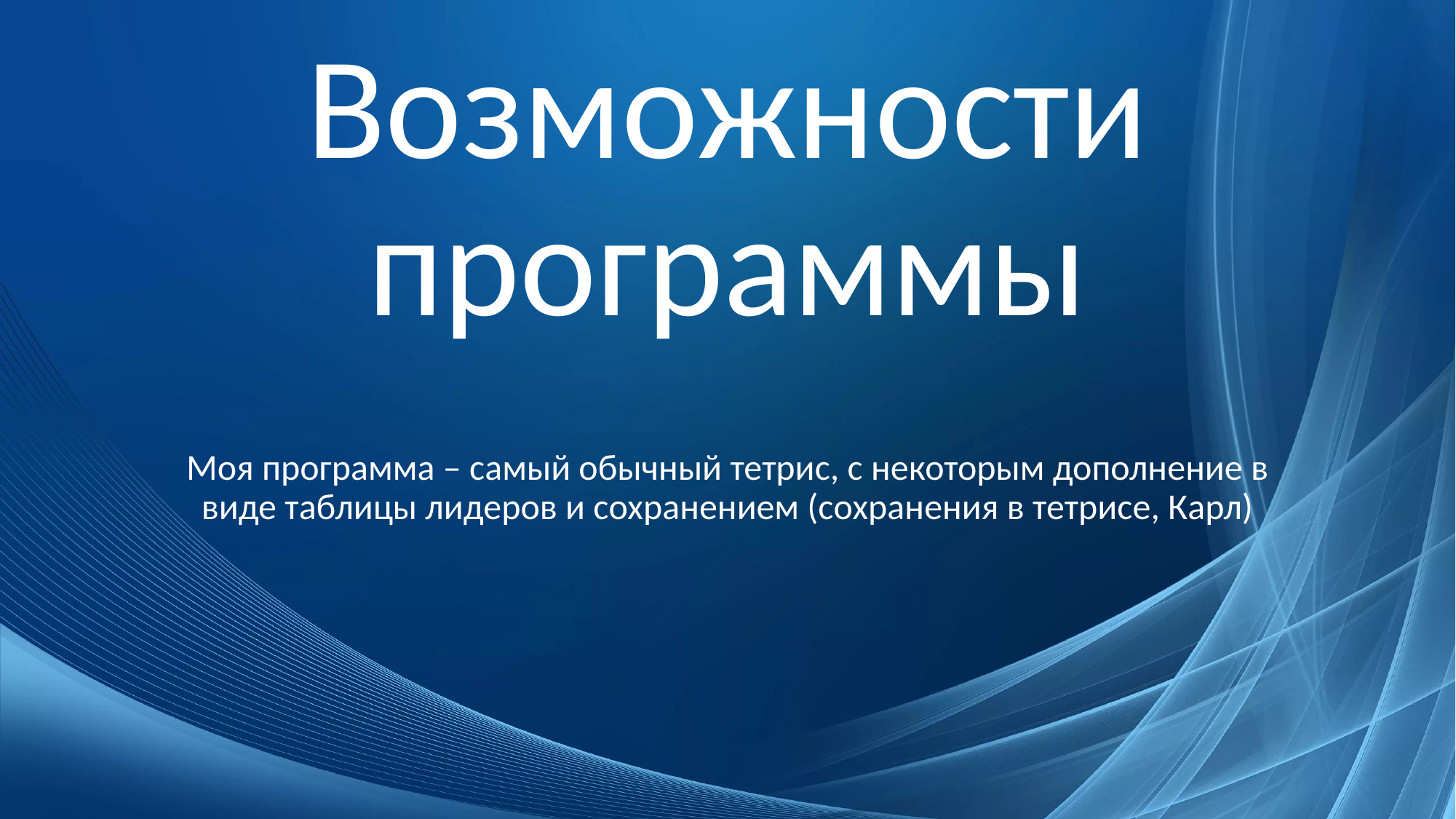

# Возможности программы
Моя программа – самый обычный тетрис, с некоторым дополнение в виде таблицы лидеров и сохранением (сохранения в тетрисе, Карл)